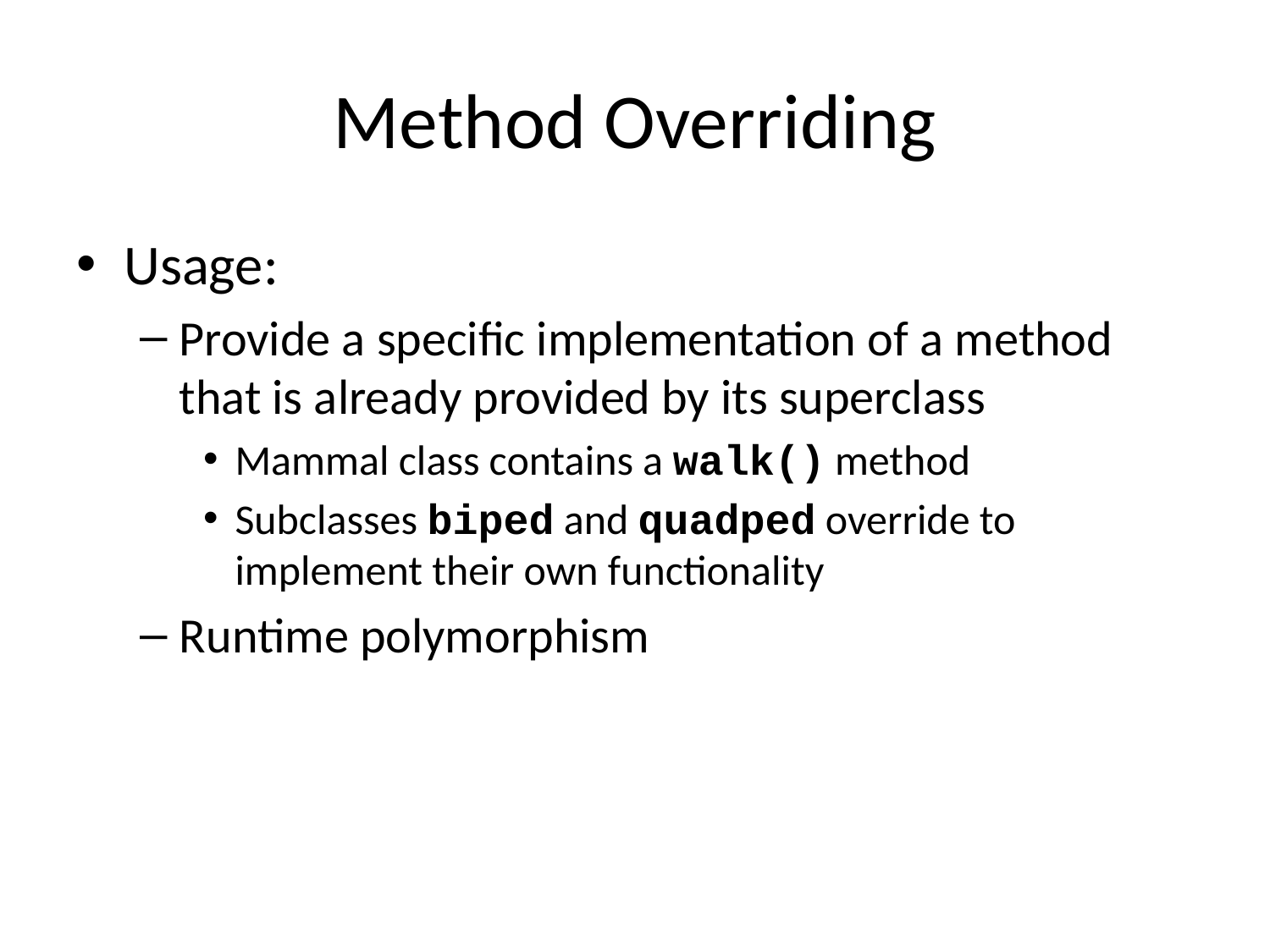

# Method Overriding
Usage:
Provide a specific implementation of a method that is already provided by its superclass
Mammal class contains a walk() method
Subclasses biped and quadped override to implement their own functionality
Runtime polymorphism